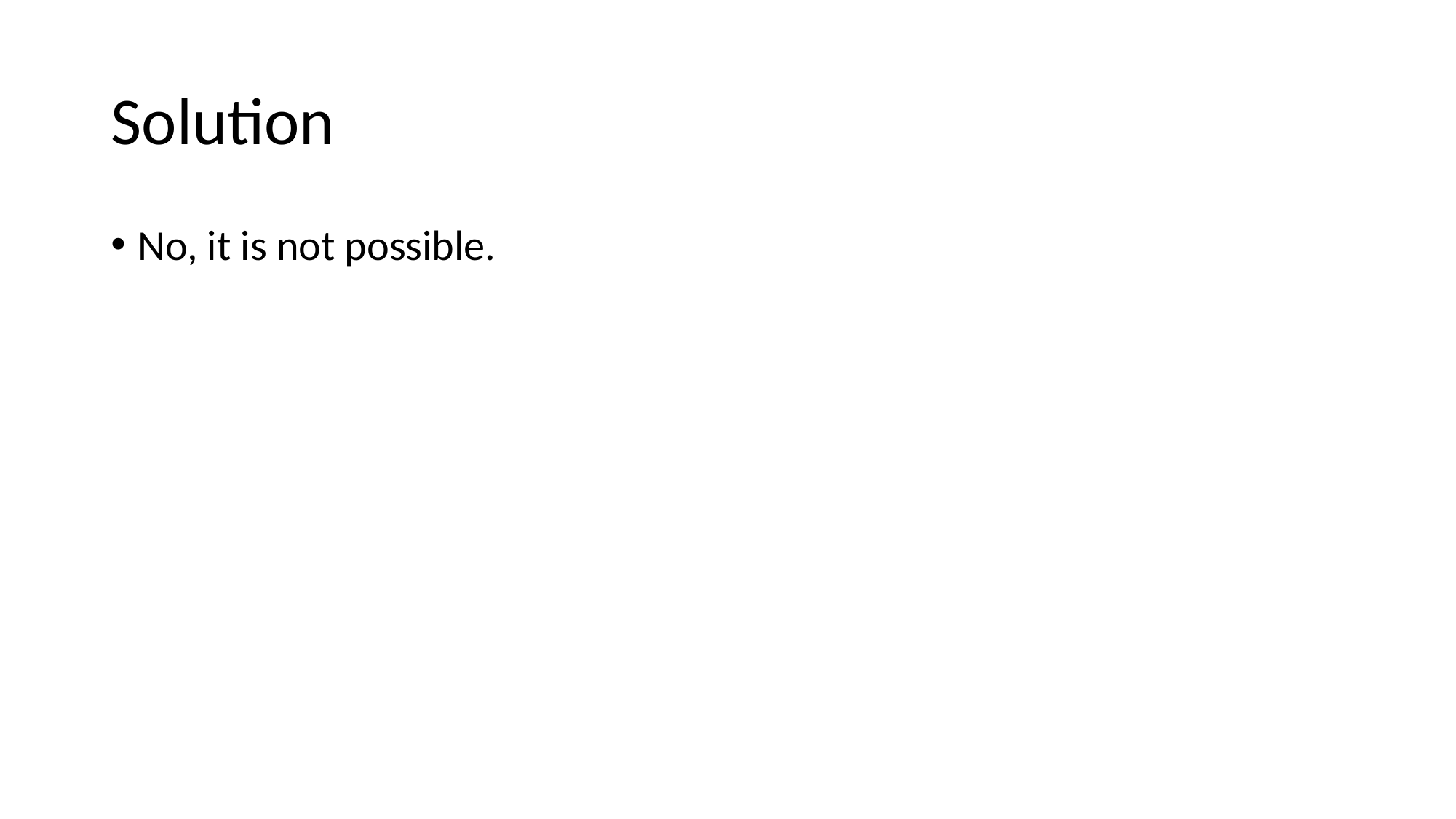

# Solution
No, it is not possible.